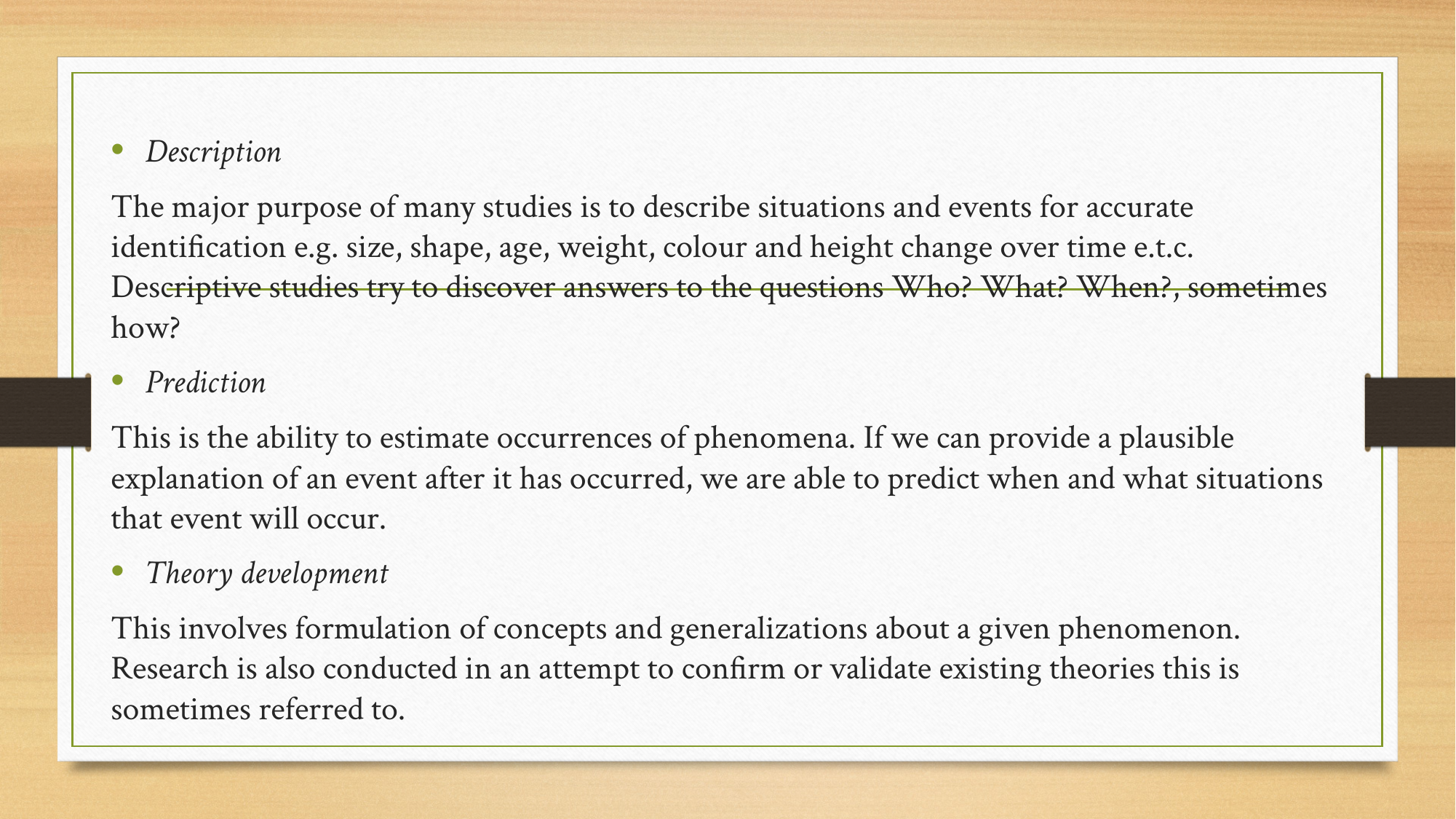

Description
The major purpose of many studies is to describe situations and events for accurate identification e.g. size, shape, age, weight, colour and height change over time e.t.c. Descriptive studies try to discover answers to the questions Who? What? When?, sometimes how?
Prediction
This is the ability to estimate occurrences of phenomena. If we can provide a plausible explanation of an event after it has occurred, we are able to predict when and what situations that event will occur.
Theory development
This involves formulation of concepts and generalizations about a given phenomenon. Research is also conducted in an attempt to confirm or validate existing theories this is sometimes referred to.